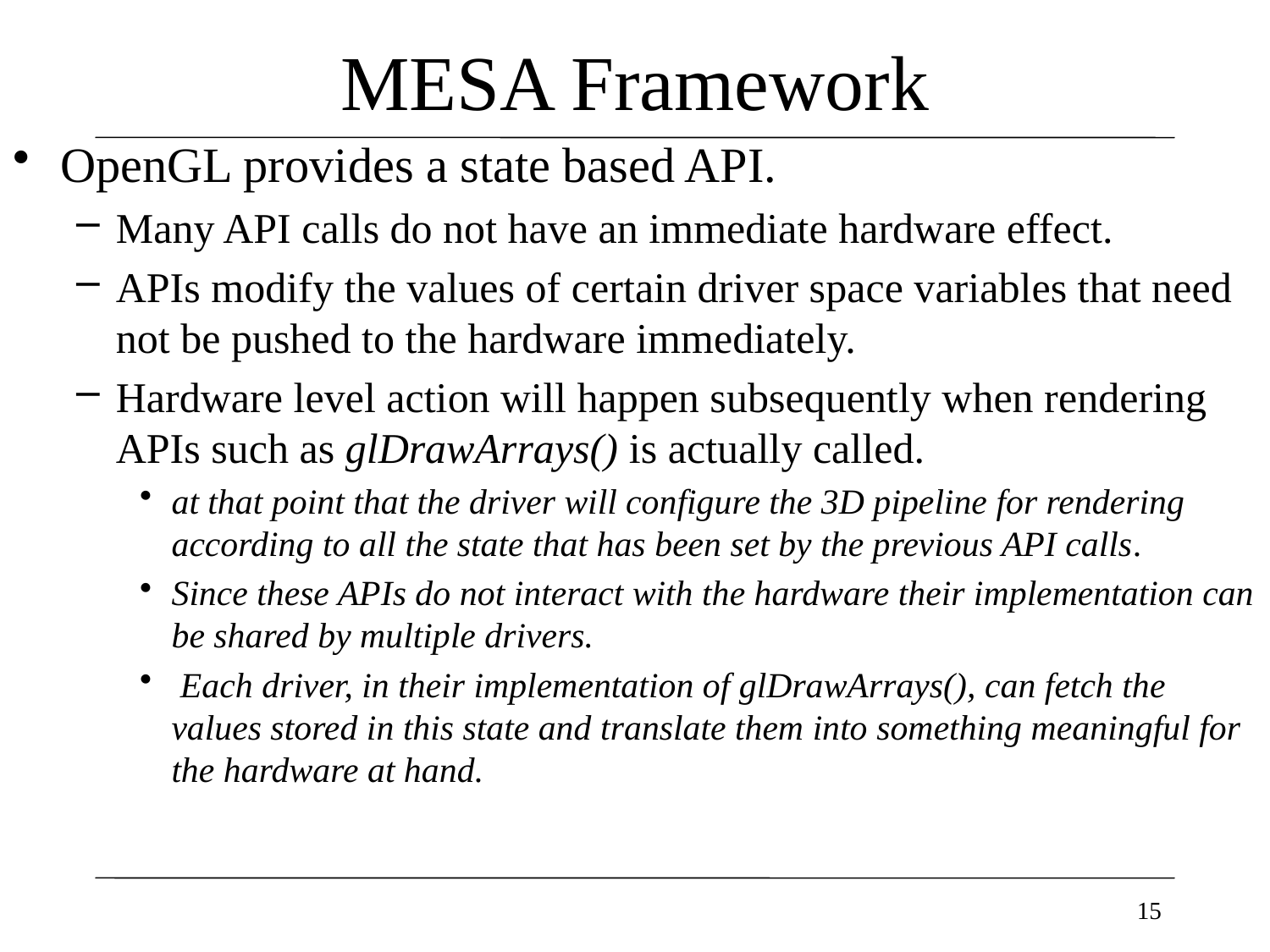

# MESA Framework
OpenGL provides a state based API.
Many API calls do not have an immediate hardware effect.
APIs modify the values of certain driver space variables that need not be pushed to the hardware immediately.
Hardware level action will happen subsequently when rendering APIs such as glDrawArrays() is actually called.
at that point that the driver will configure the 3D pipeline for rendering according to all the state that has been set by the previous API calls.
Since these APIs do not interact with the hardware their implementation can be shared by multiple drivers.
 Each driver, in their implementation of glDrawArrays(), can fetch the values stored in this state and translate them into something meaningful for the hardware at hand.
15